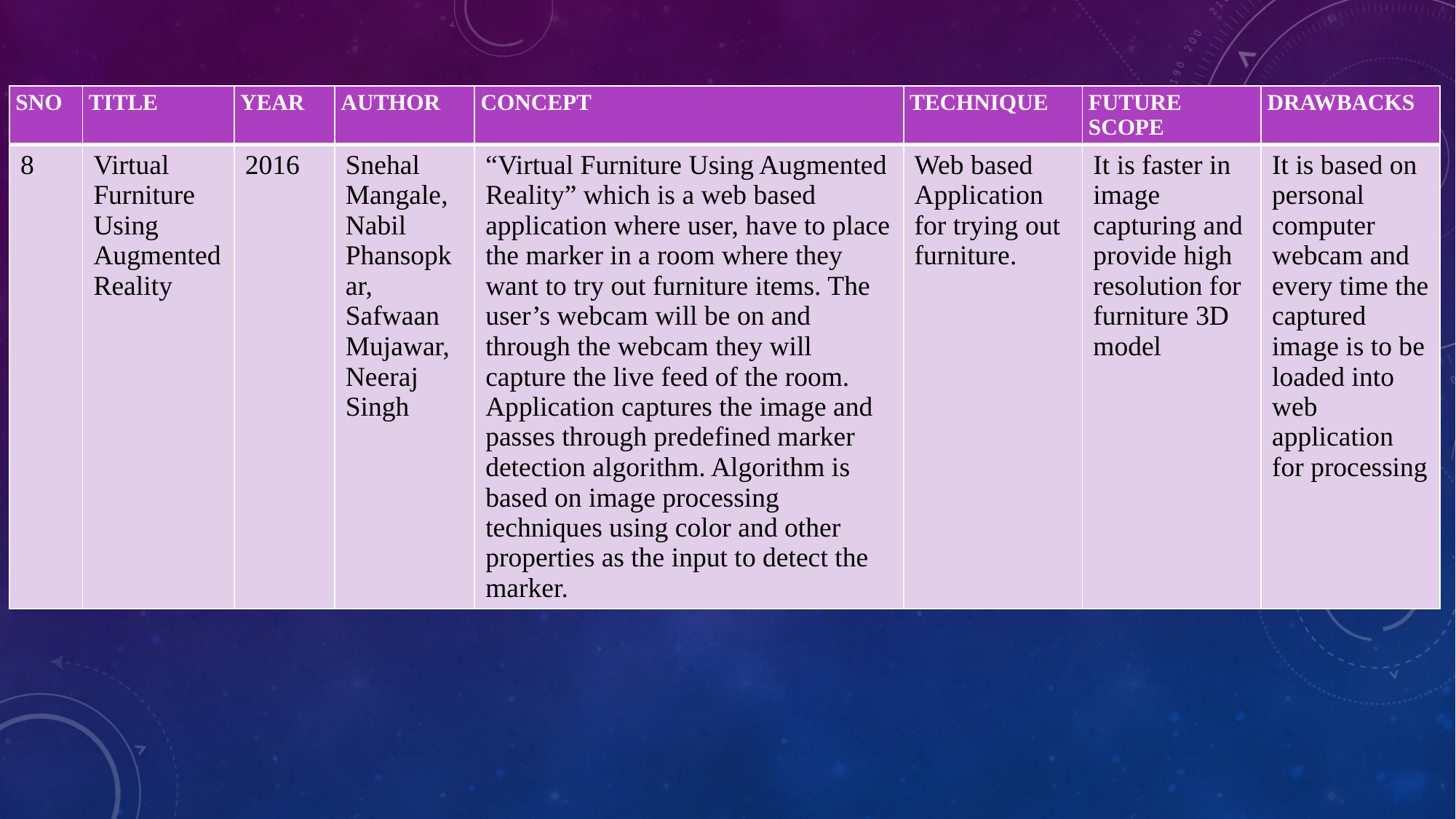

| SNO | TITLE | YEAR | AUTHOR | CONCEPT | TECHNIQUE | FUTURE SCOPE | DRAWBACKS |
| --- | --- | --- | --- | --- | --- | --- | --- |
| 8 | Virtual Furniture Using Augmented Reality | 2016 | Snehal Mangale, Nabil Phansopkar, Safwaan Mujawar, Neeraj Singh | “Virtual Furniture Using Augmented Reality” which is a web based application where user, have to place the marker in a room where they want to try out furniture items. The user’s webcam will be on and through the webcam they will capture the live feed of the room. Application captures the image and passes through predefined marker detection algorithm. Algorithm is based on image processing techniques using color and other properties as the input to detect the marker. | Web based Application for trying out furniture. | It is faster in image capturing and provide high resolution for furniture 3D model | It is based on personal computer webcam and every time the captured image is to be loaded into web application for processing |